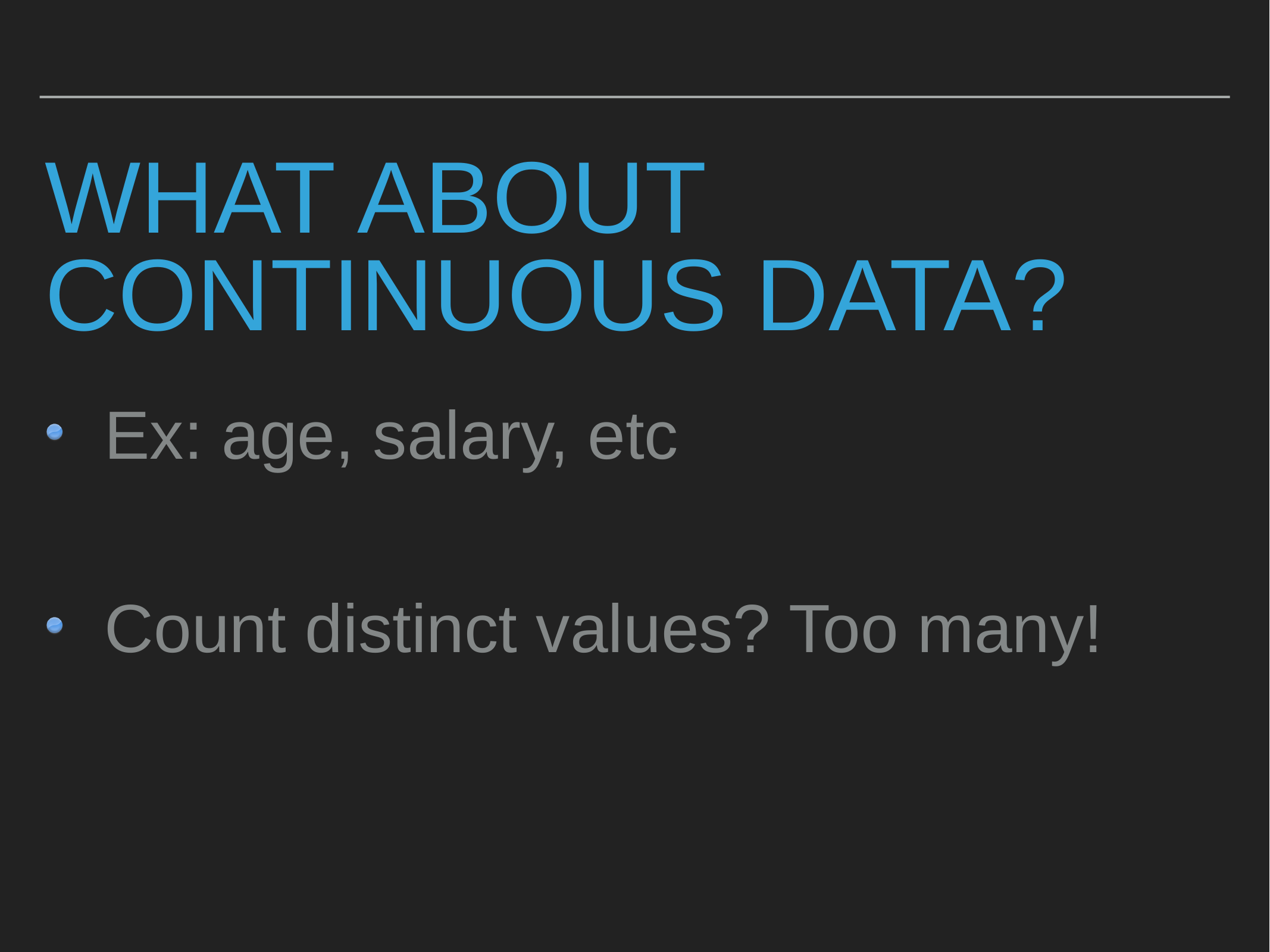

# What about continuous data?
Ex: age, salary, etc
Count distinct values? Too many!